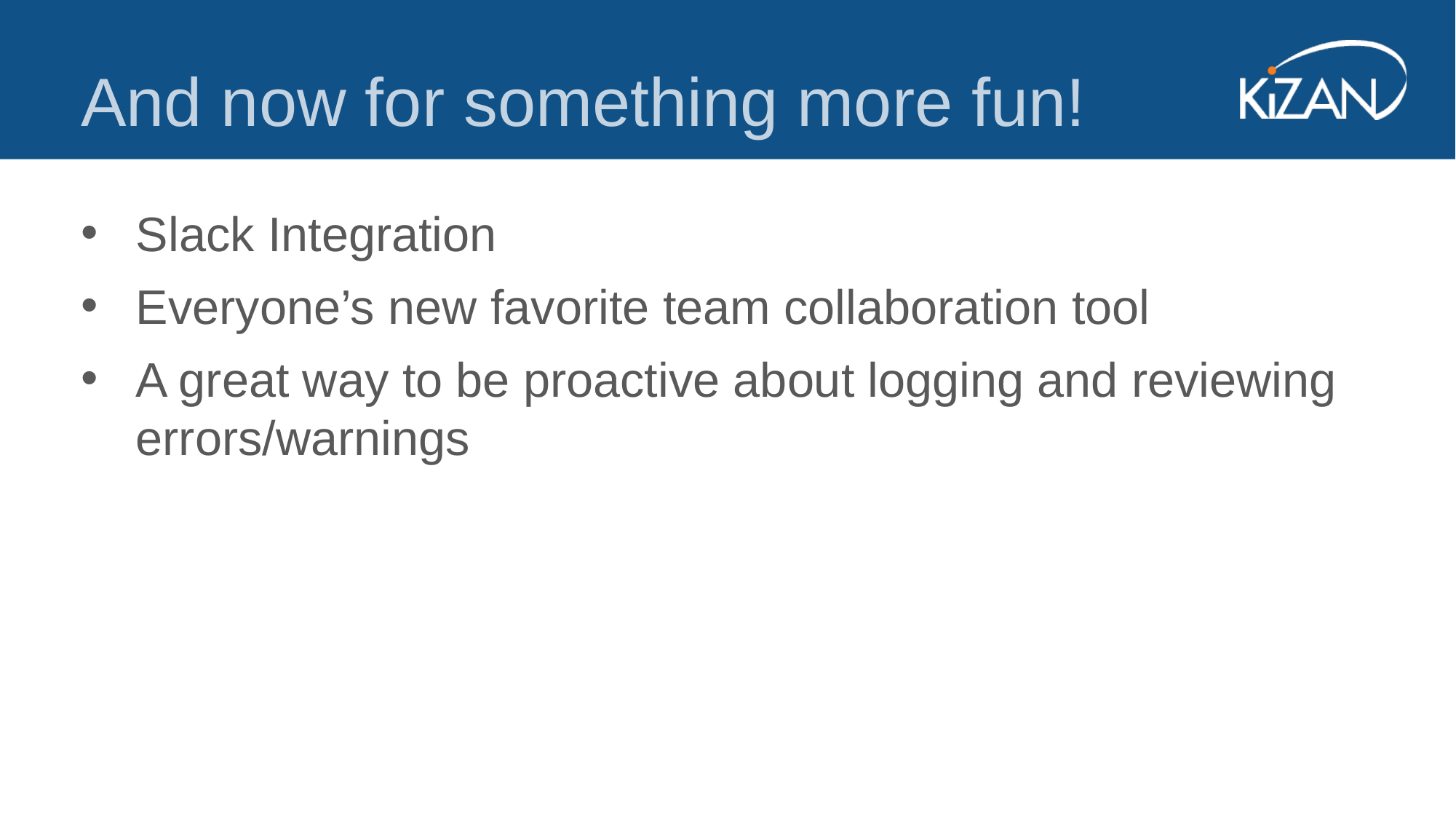

And now for something more fun!
Slack Integration
Everyone’s new favorite team collaboration tool
A great way to be proactive about logging and reviewing errors/warnings